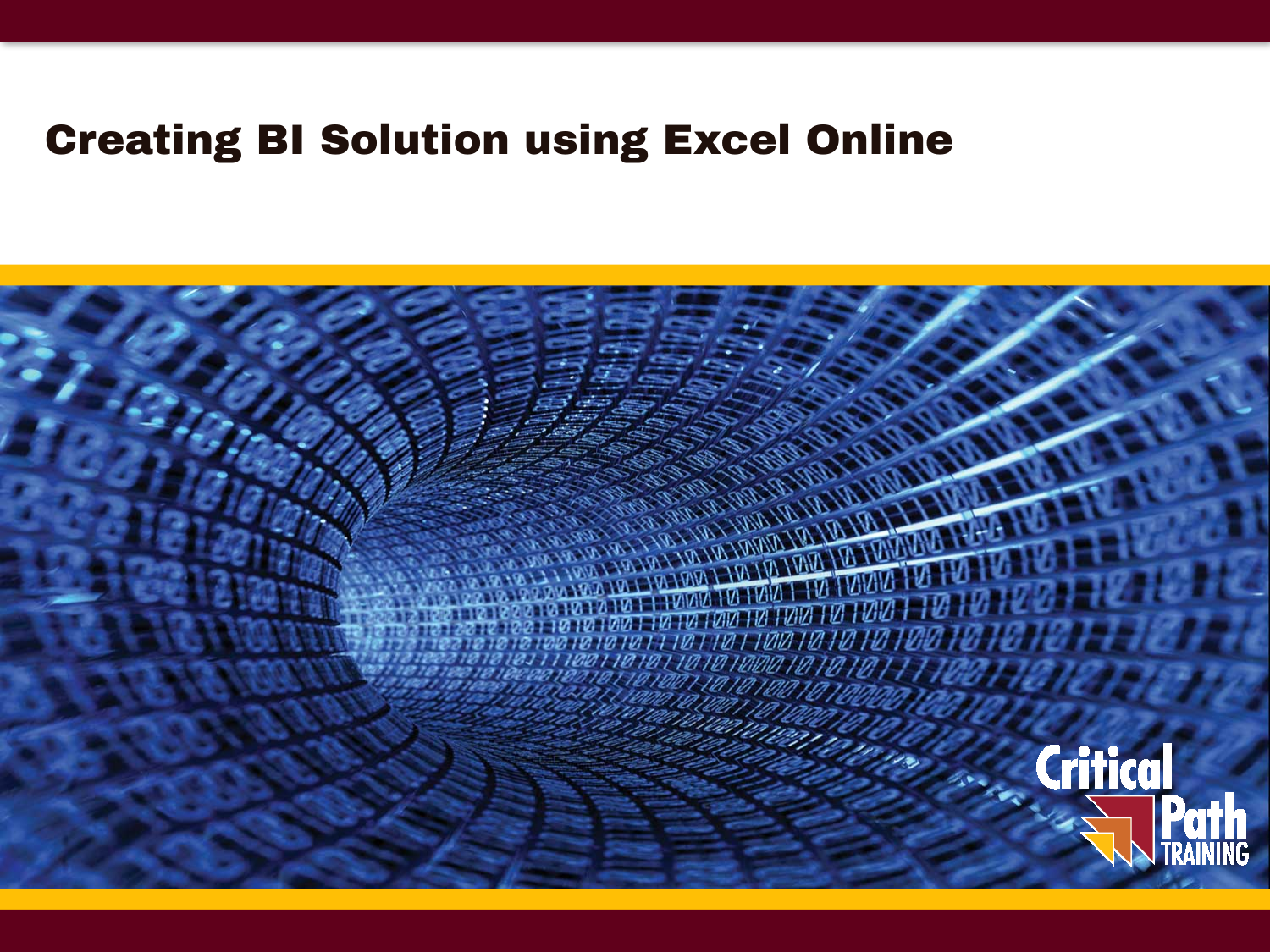

# Creating BI Solution using Excel Online